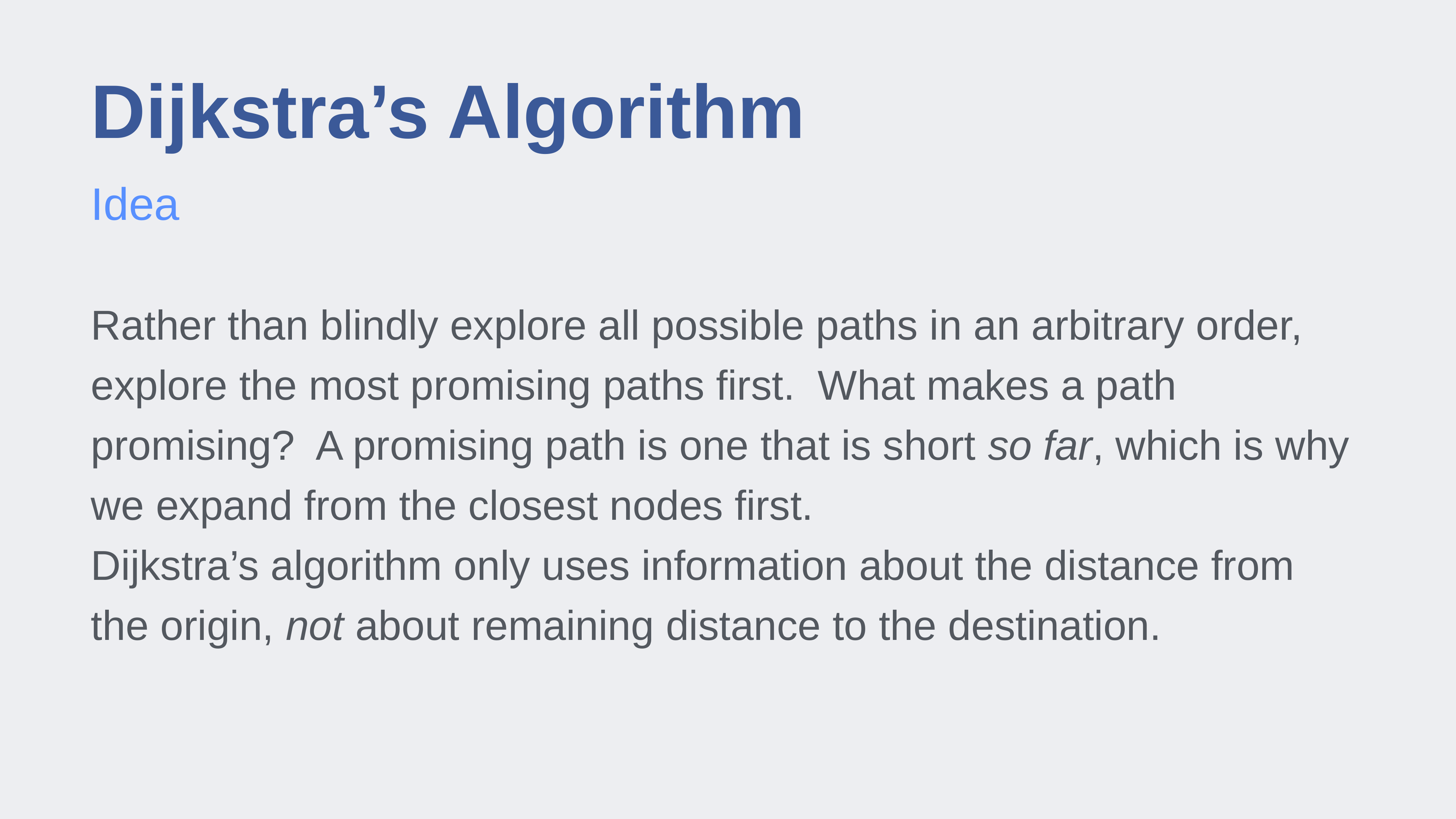

# Dijkstra’s Algorithm
Idea
Rather than blindly explore all possible paths in an arbitrary order, explore the most promising paths first.  What makes a path promising?  A promising path is one that is short so far, which is why we expand from the closest nodes first.
Dijkstra’s algorithm only uses information about the distance from the origin, not about remaining distance to the destination.